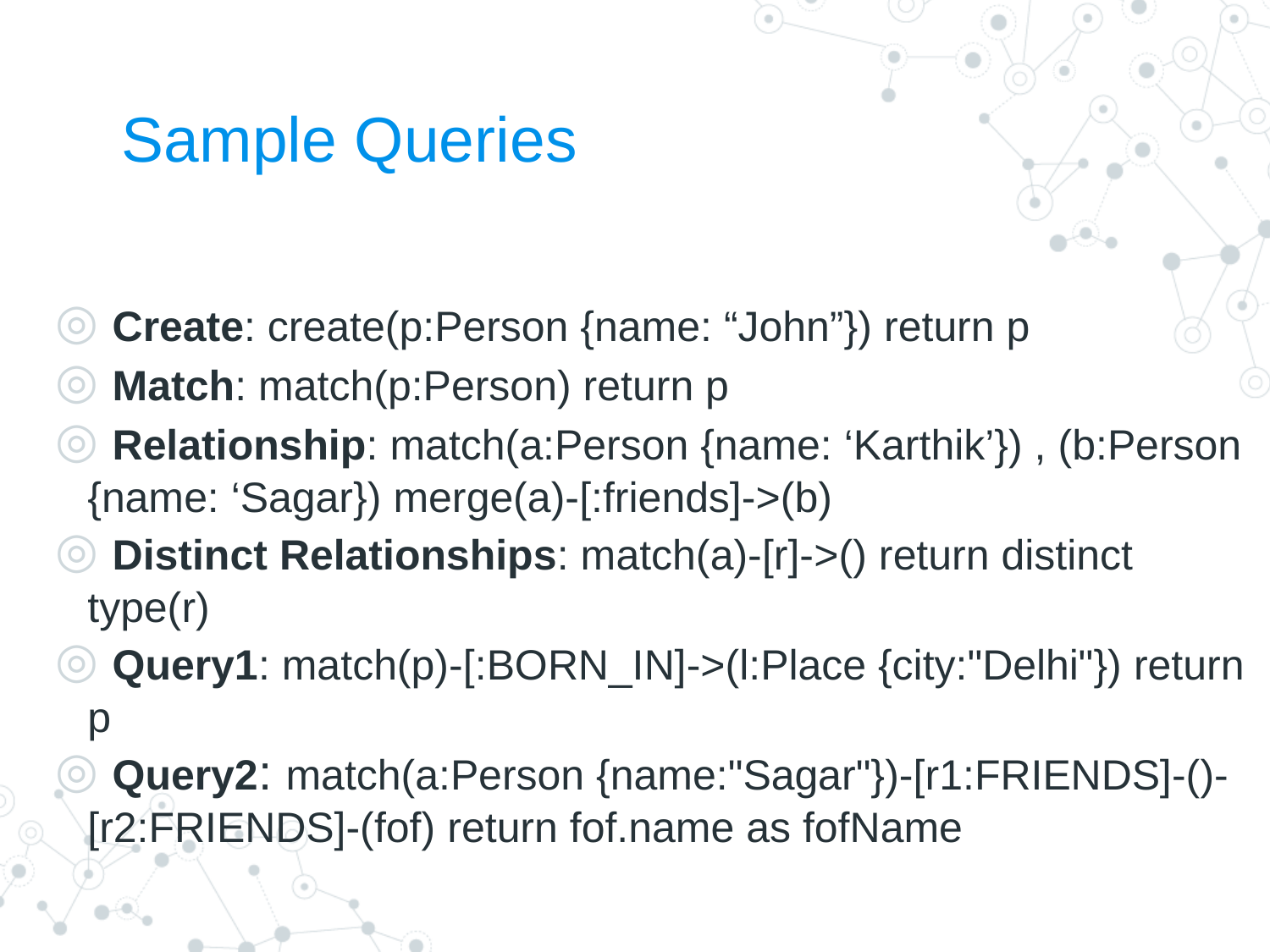

# Sample Queries
 Create: create(p:Person {name: “John”}) return p
 Match: match(p:Person) return p
 Relationship: match(a:Person {name: ‘Karthik’}) , (b:Person {name: ‘Sagar}) merge(a)-[:friends]->(b)
 Distinct Relationships: match(a)-[r]->() return distinct type(r)
 Query1: match(p)-[:BORN_IN]->(l:Place {city:"Delhi"}) return p
 Query2: match(a:Person {name:"Sagar"})-[r1:FRIENDS]-()-[r2:FRIENDS]-(fof) return fof.name as fofName